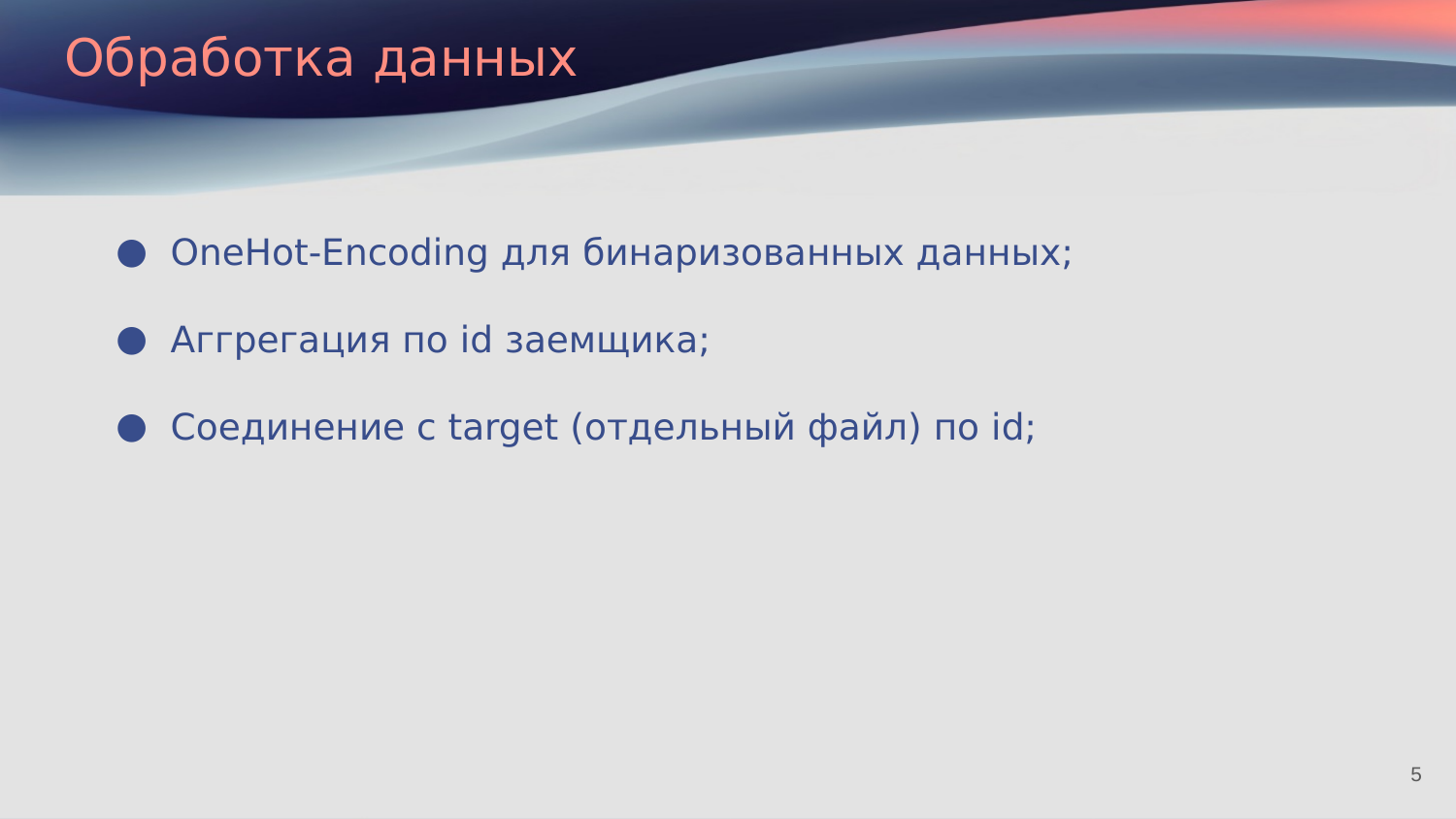

# Обработка данных
OneHot-Encoding для бинаризованных данных;

Аггрегация по id заемщика;

Соединение с target (отдельный файл) по id;

5